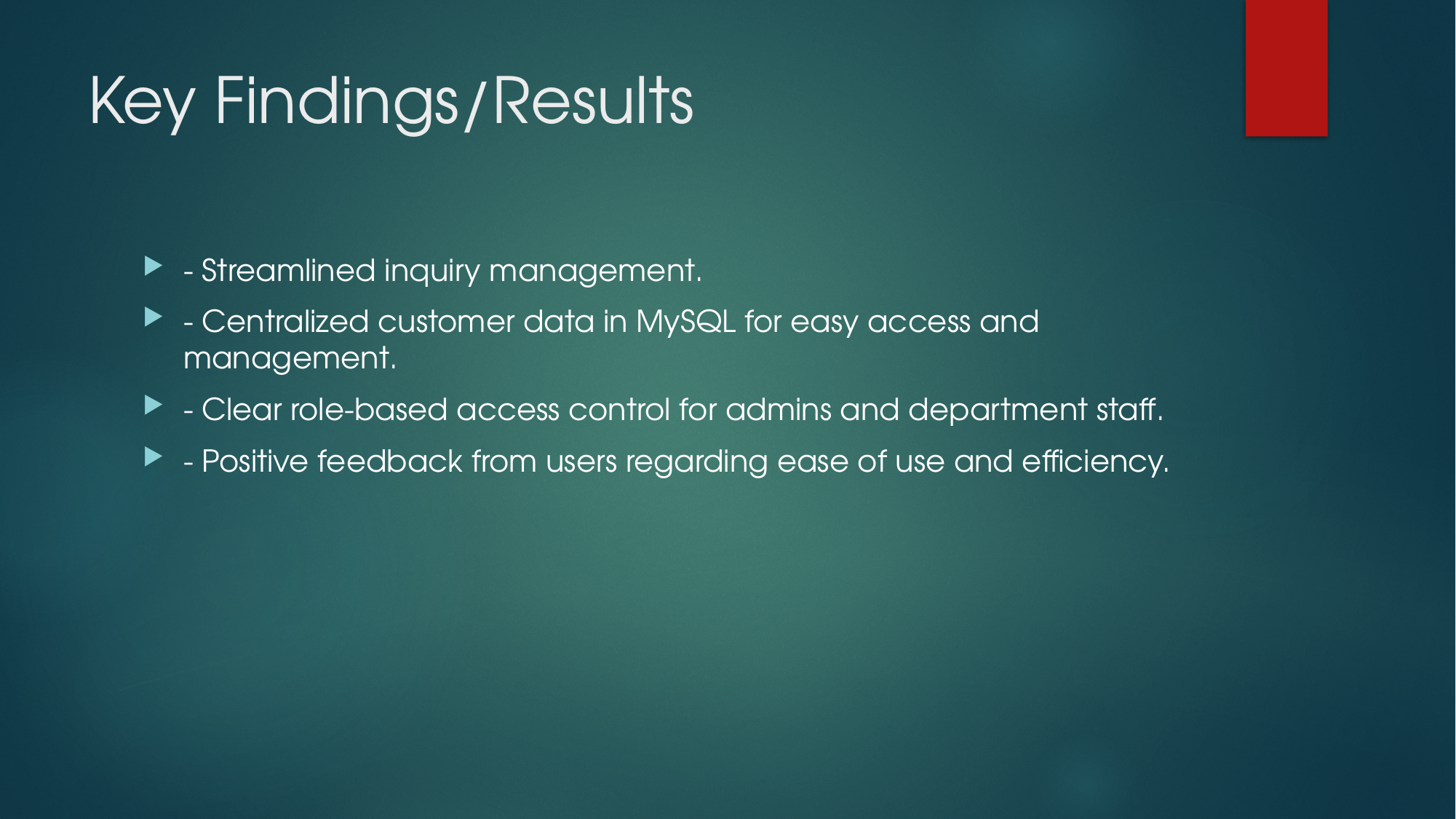

# Key Findings/Results
- Streamlined inquiry management.
- Centralized customer data in MySQL for easy access and management.
- Clear role-based access control for admins and department staff.
- Positive feedback from users regarding ease of use and efficiency.